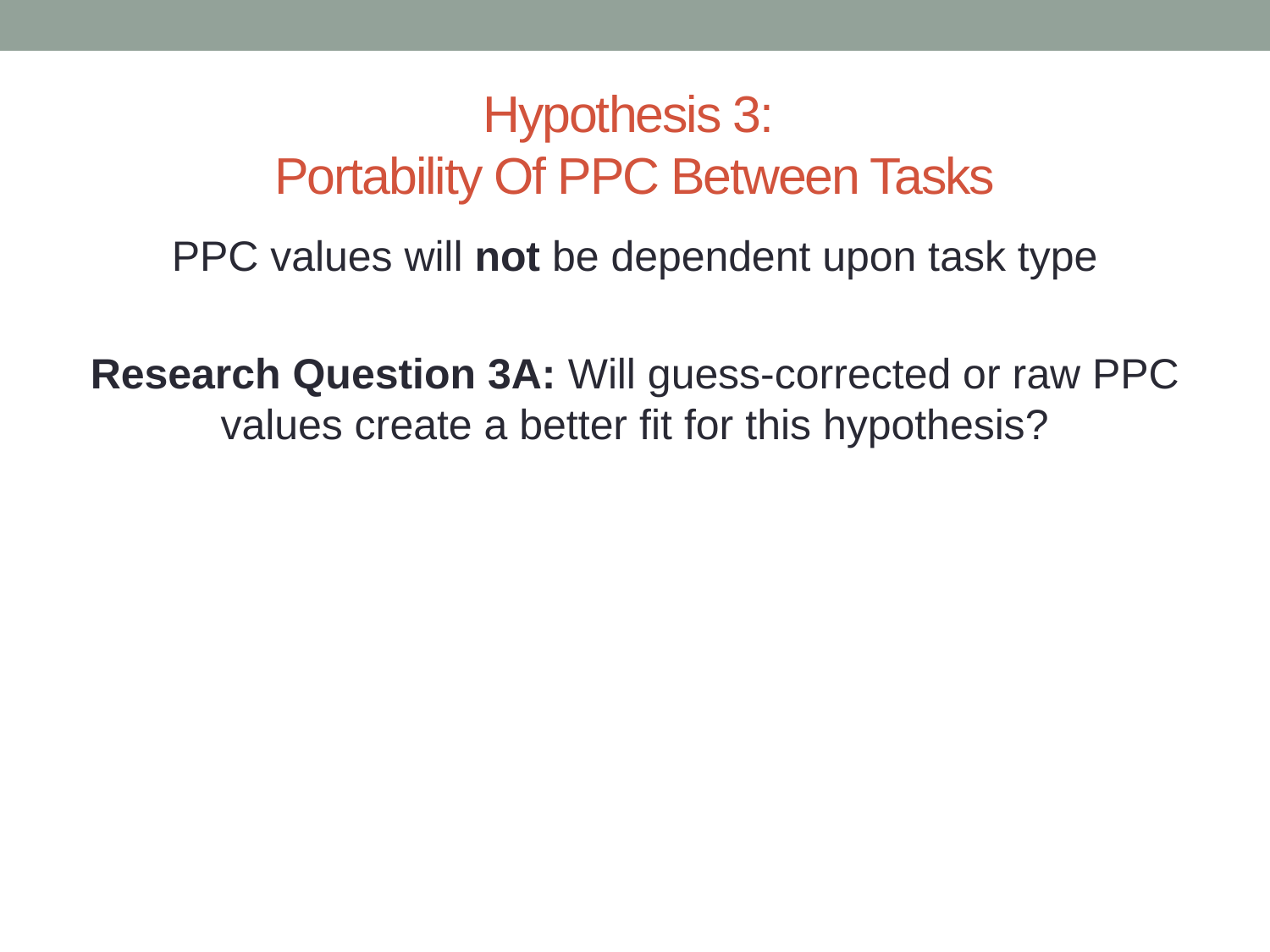

# Hypothesis 3: Portability Of PPC Between Tasks
PPC values will not be dependent upon task type

Research Question 3A: Will guess-corrected or raw PPC values create a better fit for this hypothesis?